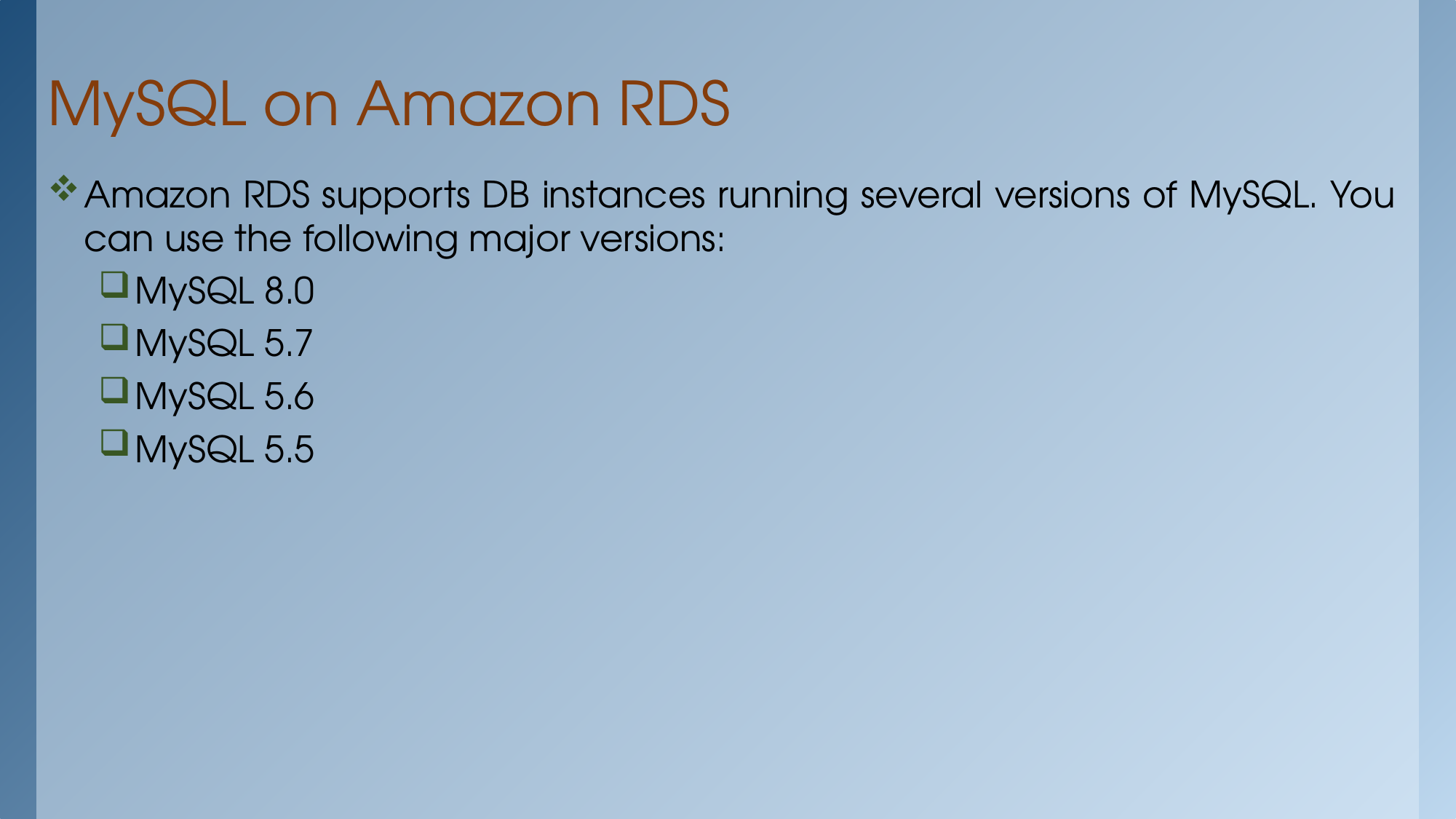

# MySQL on Amazon RDS
Amazon RDS supports DB instances running several versions of MySQL. You can use the following major versions:
MySQL 8.0
MySQL 5.7
MySQL 5.6
MySQL 5.5